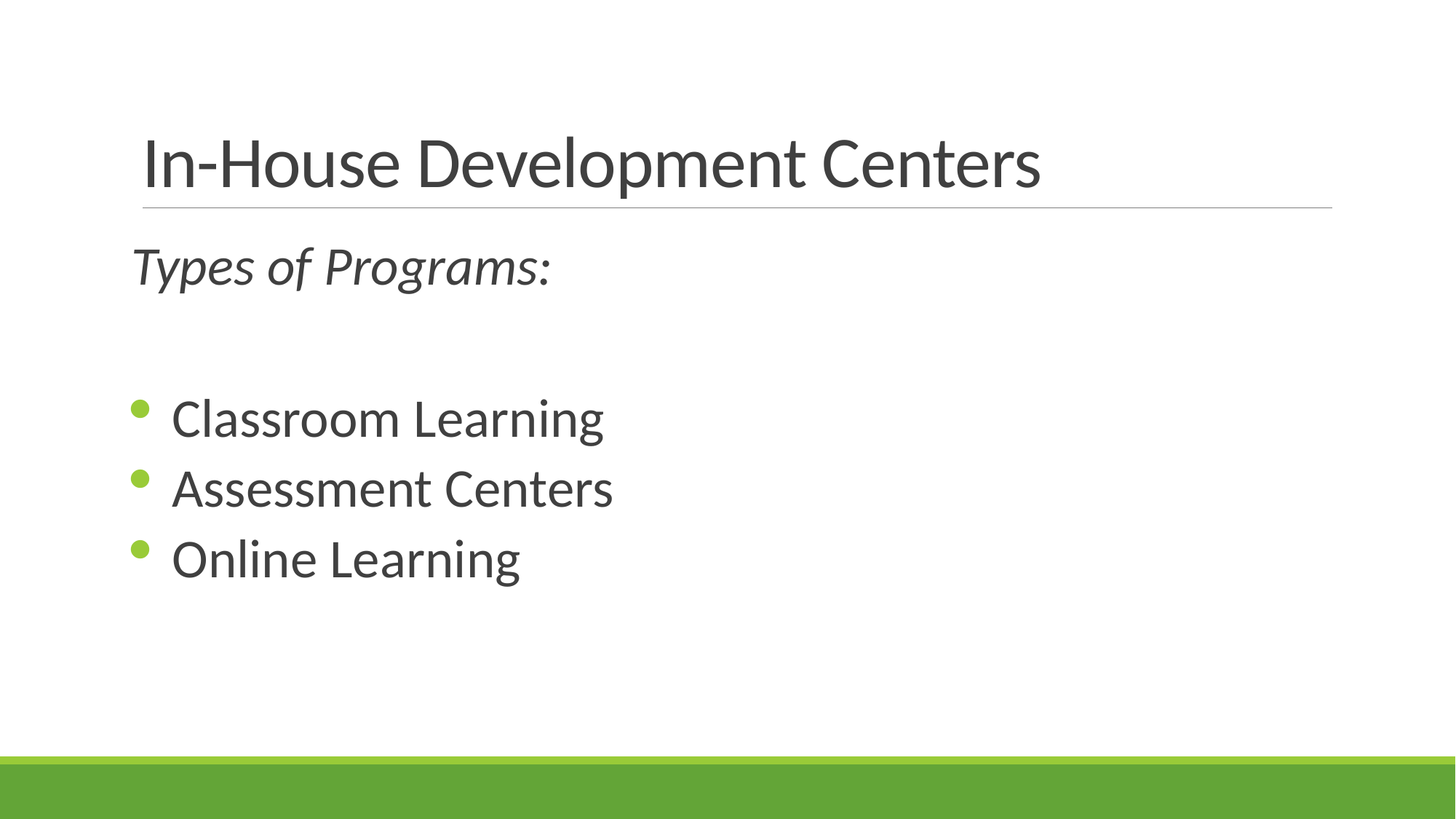

# In-House Development Centers
Types of Programs:

Classroom Learning
Assessment Centers
Online Learning